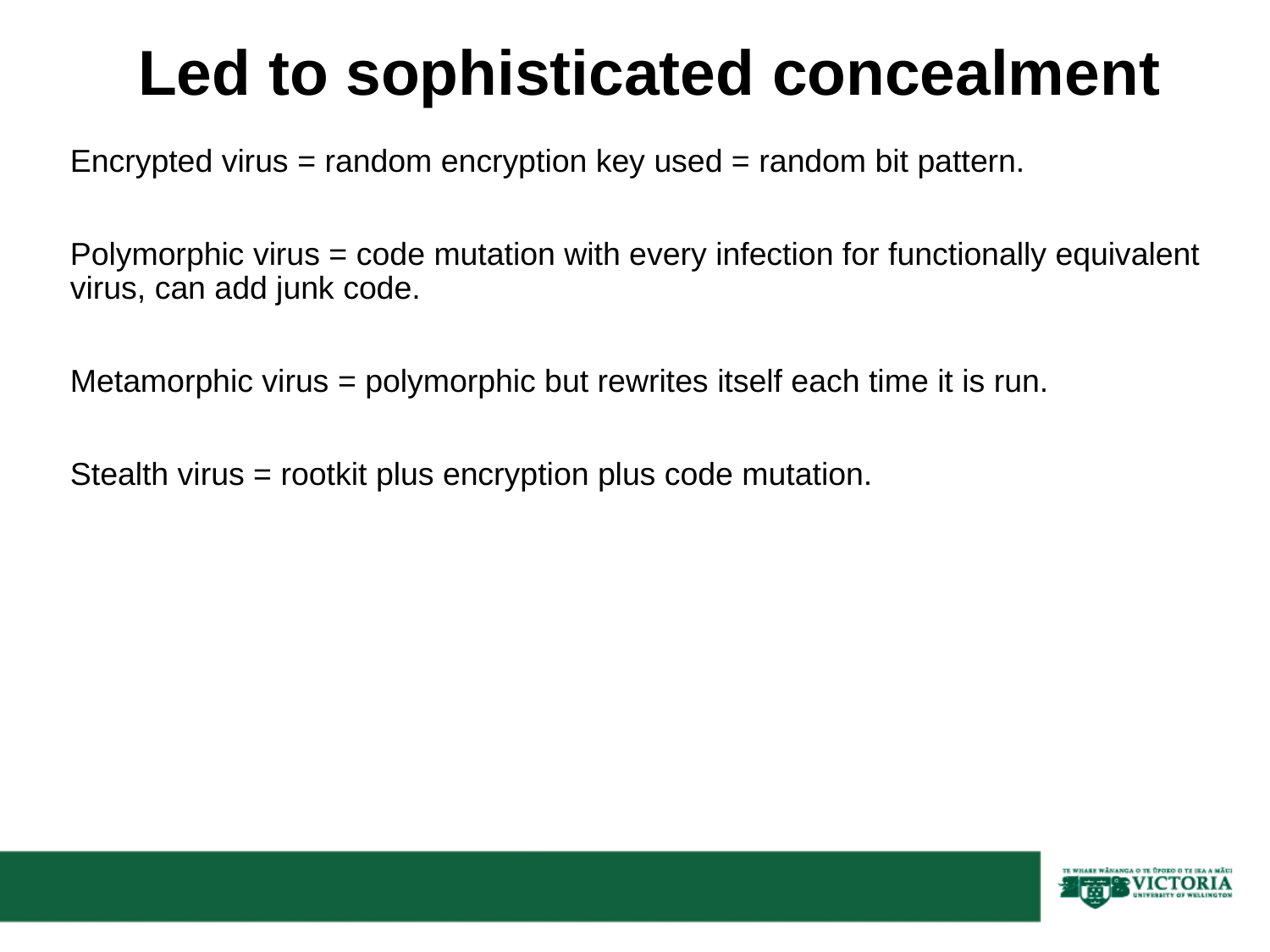

# Led to sophisticated concealment
Encrypted virus = random encryption key used = random bit pattern.

Polymorphic virus = code mutation with every infection for functionally equivalent virus, can add junk code.

Metamorphic virus = polymorphic but rewrites itself each time it is run.

Stealth virus = rootkit plus encryption plus code mutation.